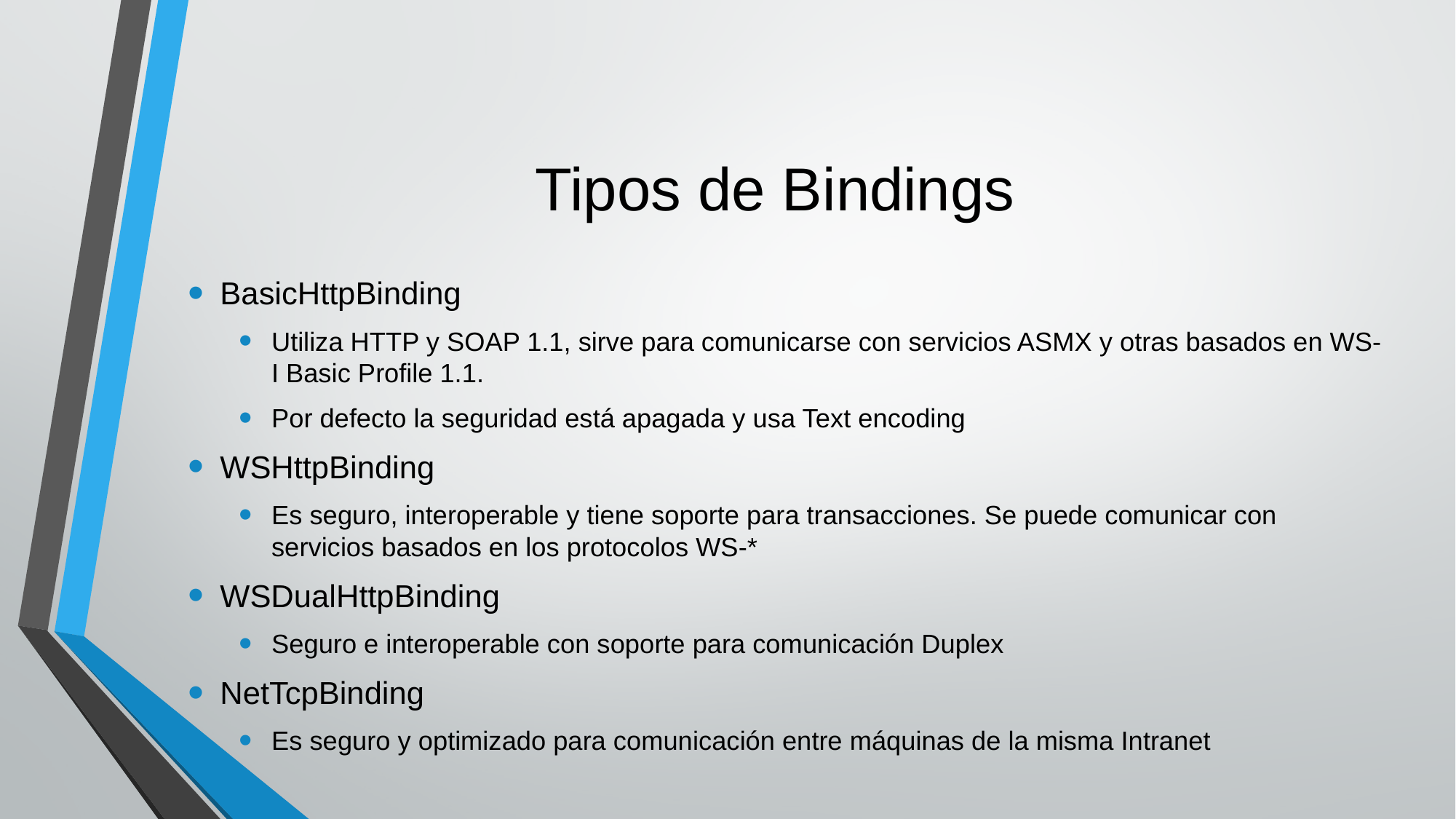

# Tipos de Bindings
BasicHttpBinding
Utiliza HTTP y SOAP 1.1, sirve para comunicarse con servicios ASMX y otras basados en WS-I Basic Profile 1.1.
Por defecto la seguridad está apagada y usa Text encoding
WSHttpBinding
Es seguro, interoperable y tiene soporte para transacciones. Se puede comunicar con servicios basados en los protocolos WS-*
WSDualHttpBinding
Seguro e interoperable con soporte para comunicación Duplex
NetTcpBinding
Es seguro y optimizado para comunicación entre máquinas de la misma Intranet